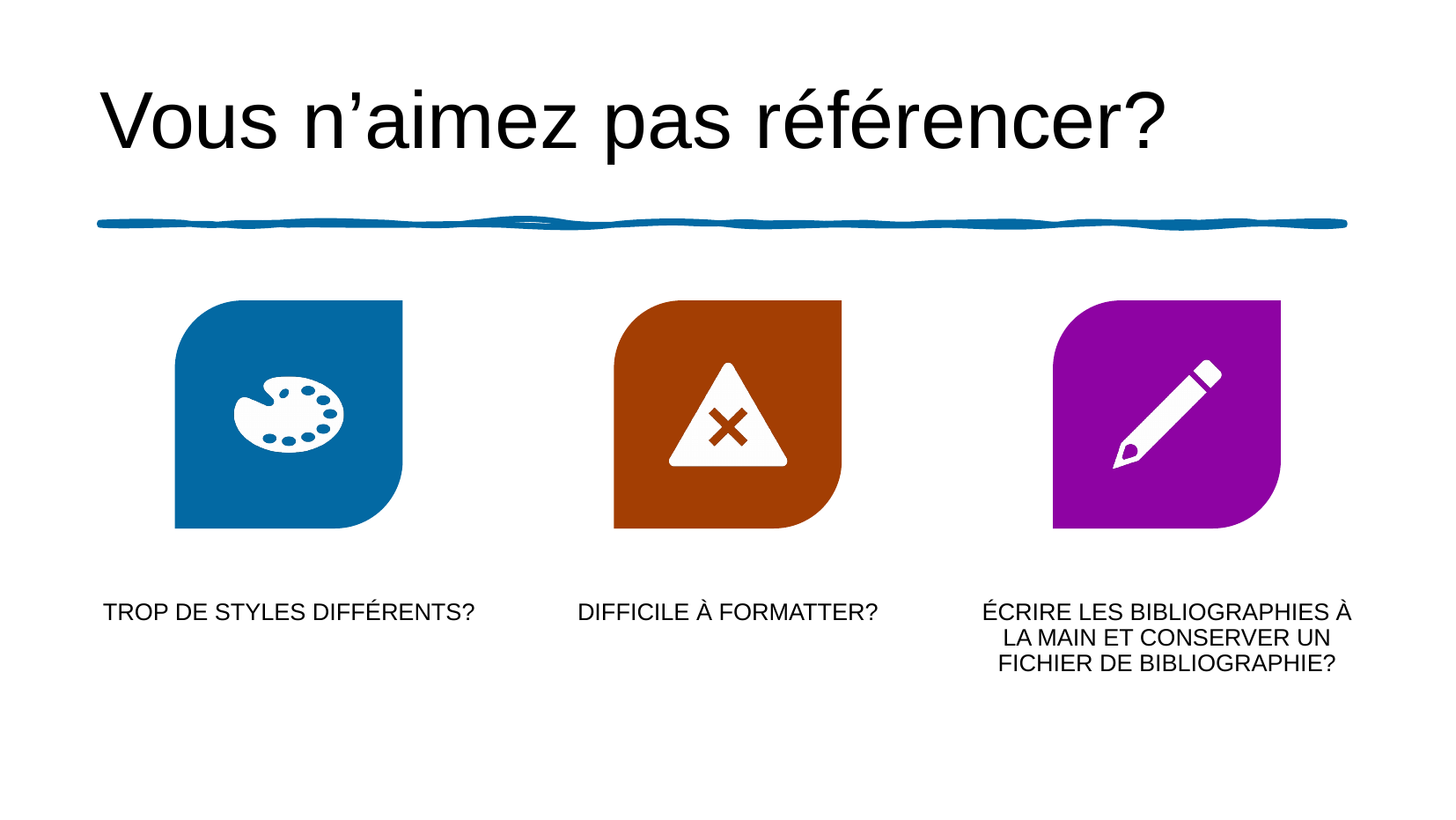

# Vous n’aimez pas référencer?

Trop de styles différents?

Difficile à formatter?
Écrire les bibliographies à la main et conserver un fichier de bibliographie?